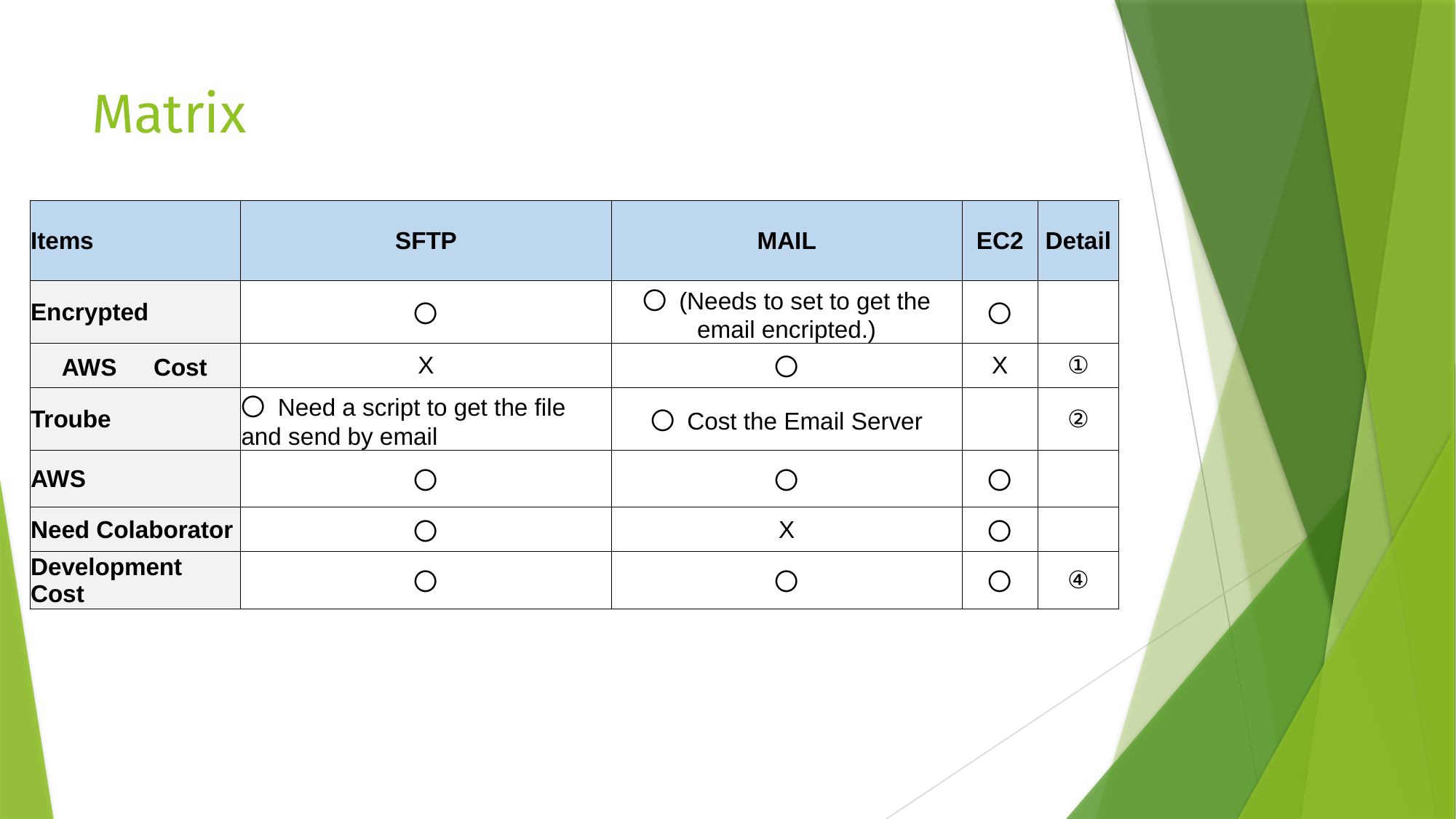

# Matrix
| Items | SFTP | MAIL | EC2 | Detail |
| --- | --- | --- | --- | --- |
| Encrypted | 〇 | 〇 (Needs to set to get the email encripted.) | 〇 |  |
| AWS　Cost | X | 〇 | X | ① |
| Troube | 〇 Need a script to get the file and send by email | 〇 Cost the Email Server |  | ② |
| AWS | 〇 | 〇 | 〇 |  |
| Need Colaborator | 〇 | X | 〇 |  |
| Development Cost | 〇 | 〇 | 〇 | ④ |